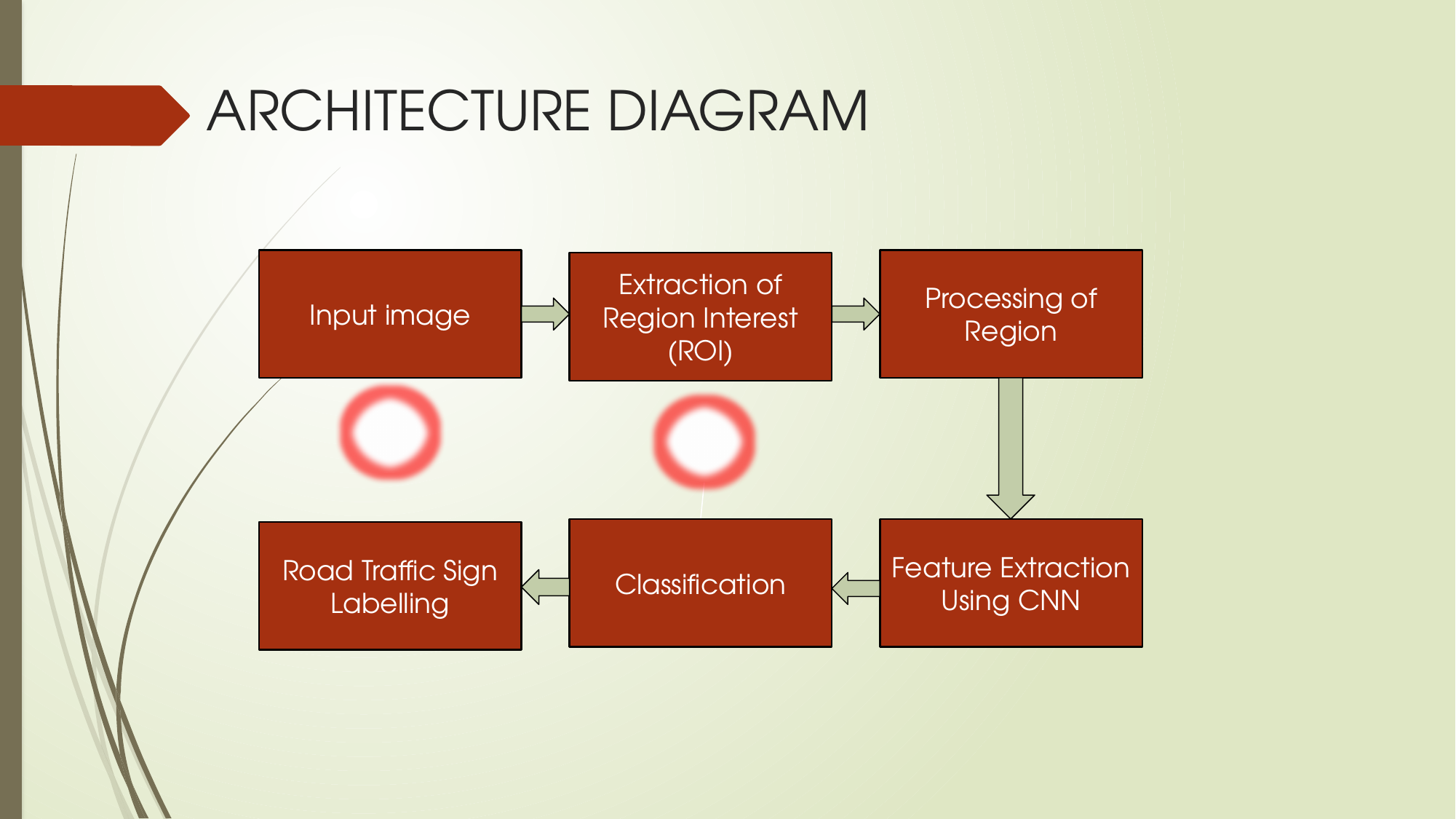

# ARCHITECTURE DIAGRAM
Processing of Region
Input image
Extraction of Region Interest
(ROI)

Classification
Feature Extraction Using CNN
Road Traffic Sign Labelling